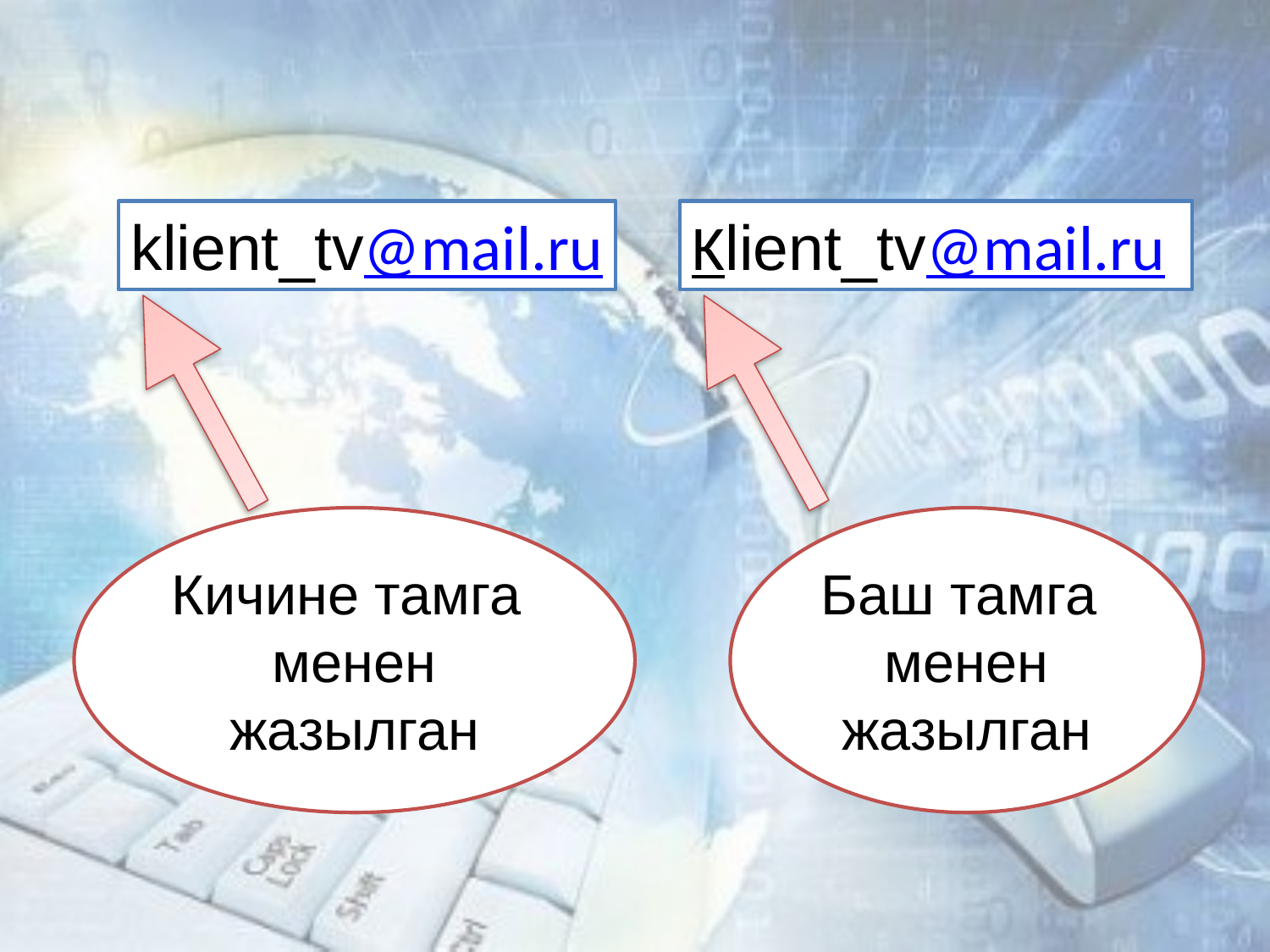

klient_tv@mail.ru
Klient_tv@mail.ru

Кичине тамга
менен жазылган
Баш тамга
менен жазылган